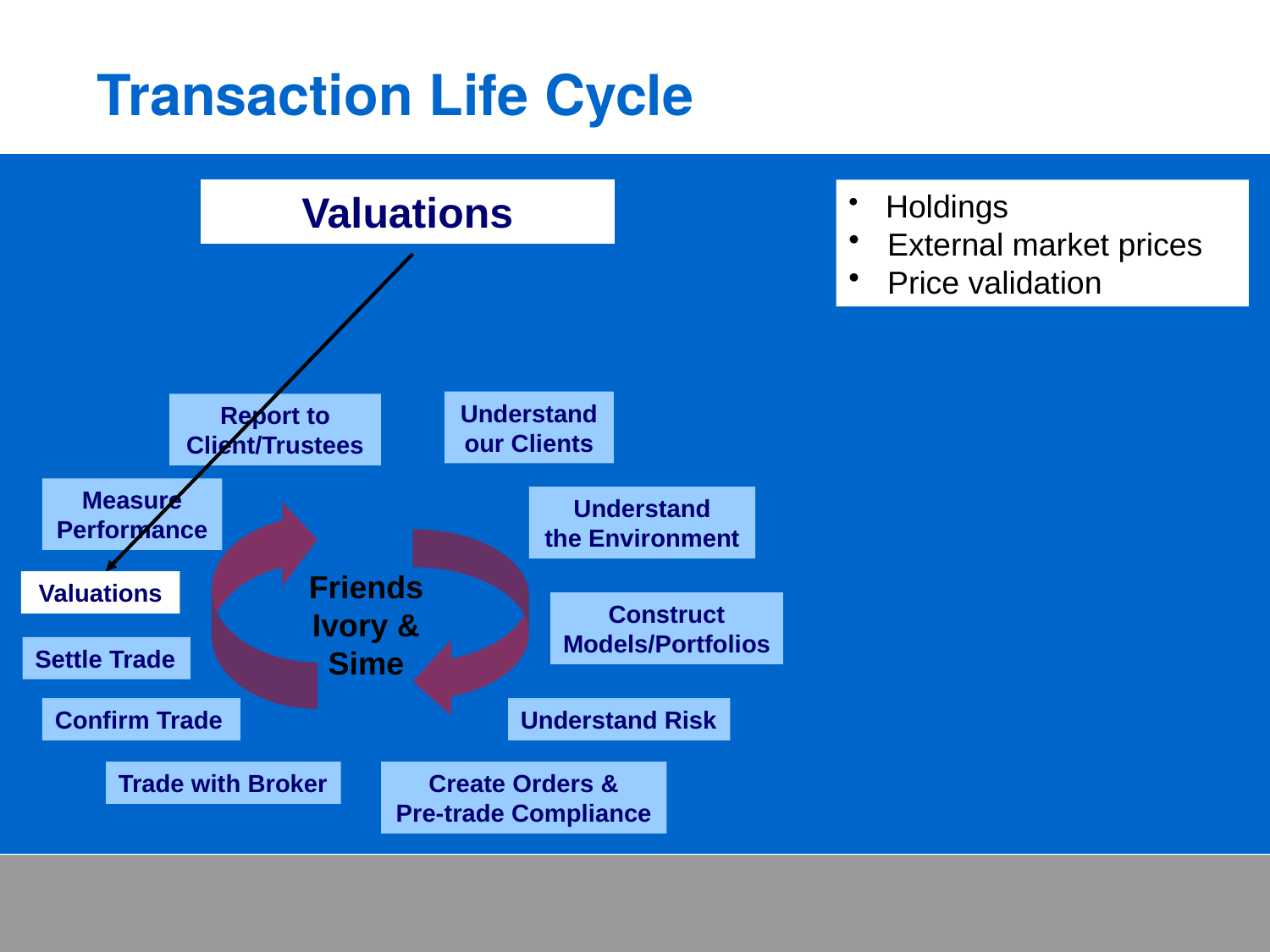

# Transaction Life Cycle
Valuations
 Holdings
 External market prices
 Price validation

Understand
our Clients
Report to Client/Trustees
Measure Performance
Understand
the Environment

Friends Ivory & Sime
Valuations
Construct
Models/Portfolios
Settle Trade
Confirm Trade
Understand Risk
Trade with Broker
Create Orders &
Pre-trade Compliance